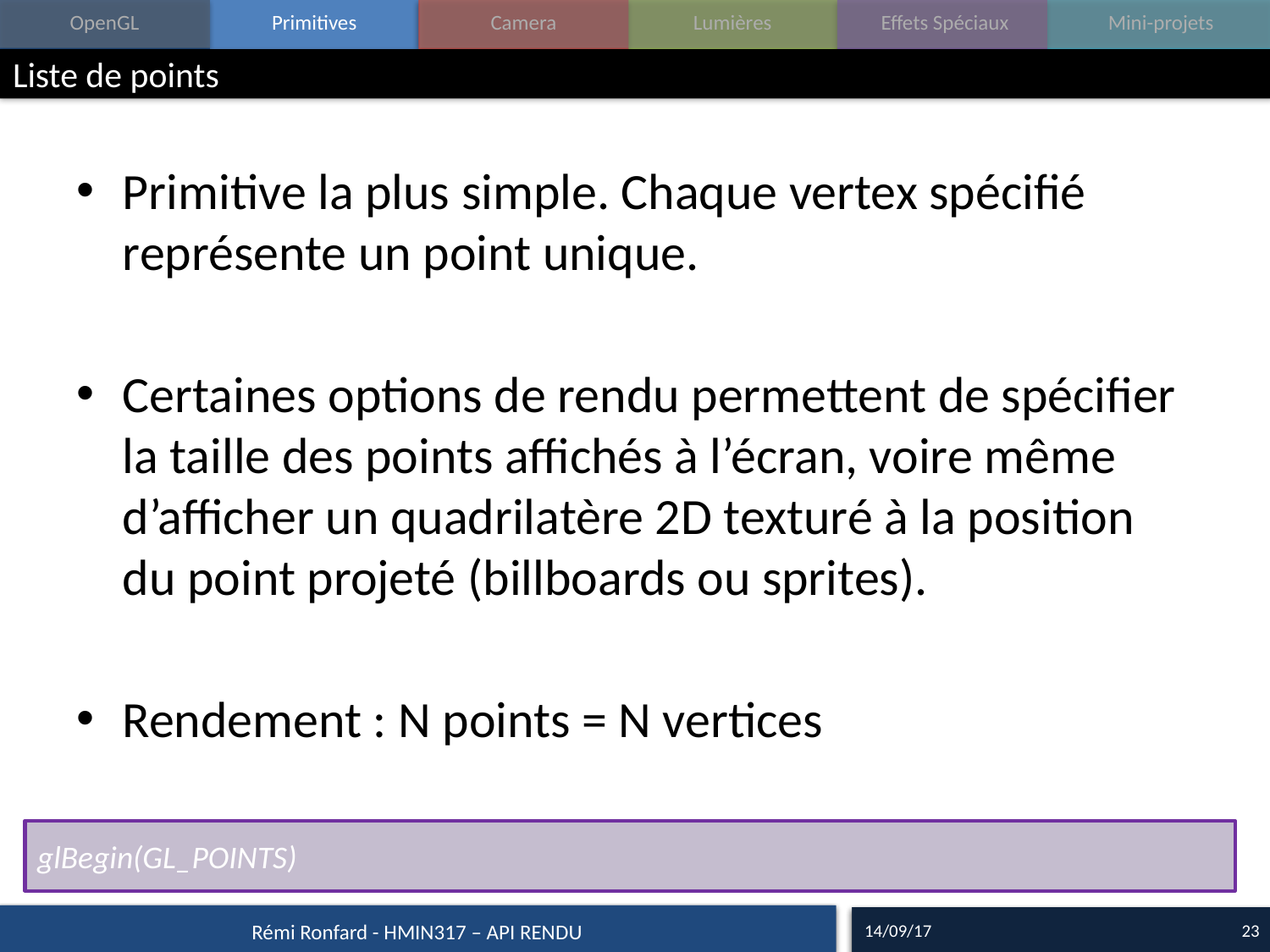

# Liste de points
Primitive la plus simple. Chaque vertex spécifié représente un point unique.

Certaines options de rendu permettent de spécifier la taille des points affichés à l’écran, voire même d’afficher un quadrilatère 2D texturé à la position du point projeté (billboards ou sprites).

Rendement : N points = N vertices

glBegin(GL_POINTS)
14/09/17
23
Rémi Ronfard - HMIN317 – API RENDU